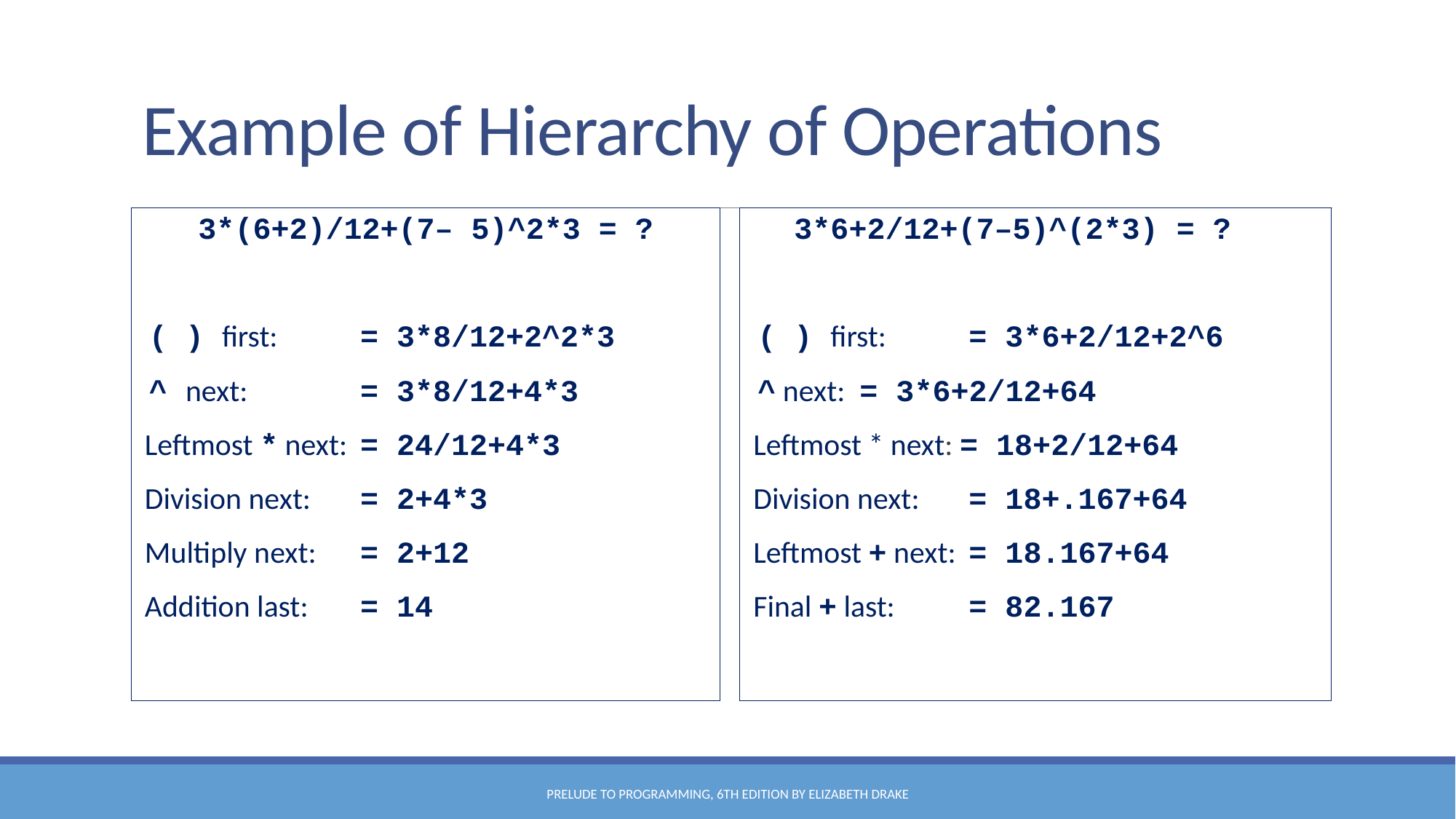

# Example of Hierarchy of Operations
3*(6+2)/12+(7– 5)^2*3 = ?

 ( ) first: 	= 3*8/12+2^2*3
 ^ next: 	= 3*8/12+4*3
  Leftmost * next:	= 24/12+4*3
  Division next:	= 2+4*3
  Multiply next: 	= 2+12
  Addition last: 	= 14

   3*6+2/12+(7–5)^(2*3) = ?

 ( ) first: 	= 3*6+2/12+2^6
 ^ next: 	= 3*6+2/12+64
  Leftmost * next: = 18+2/12+64
  Division next: 	= 18+.167+64
  Leftmost + next:	= 18.167+64
  Final + last: 	= 82.167

Prelude to Programming, 6th edition by Elizabeth Drake